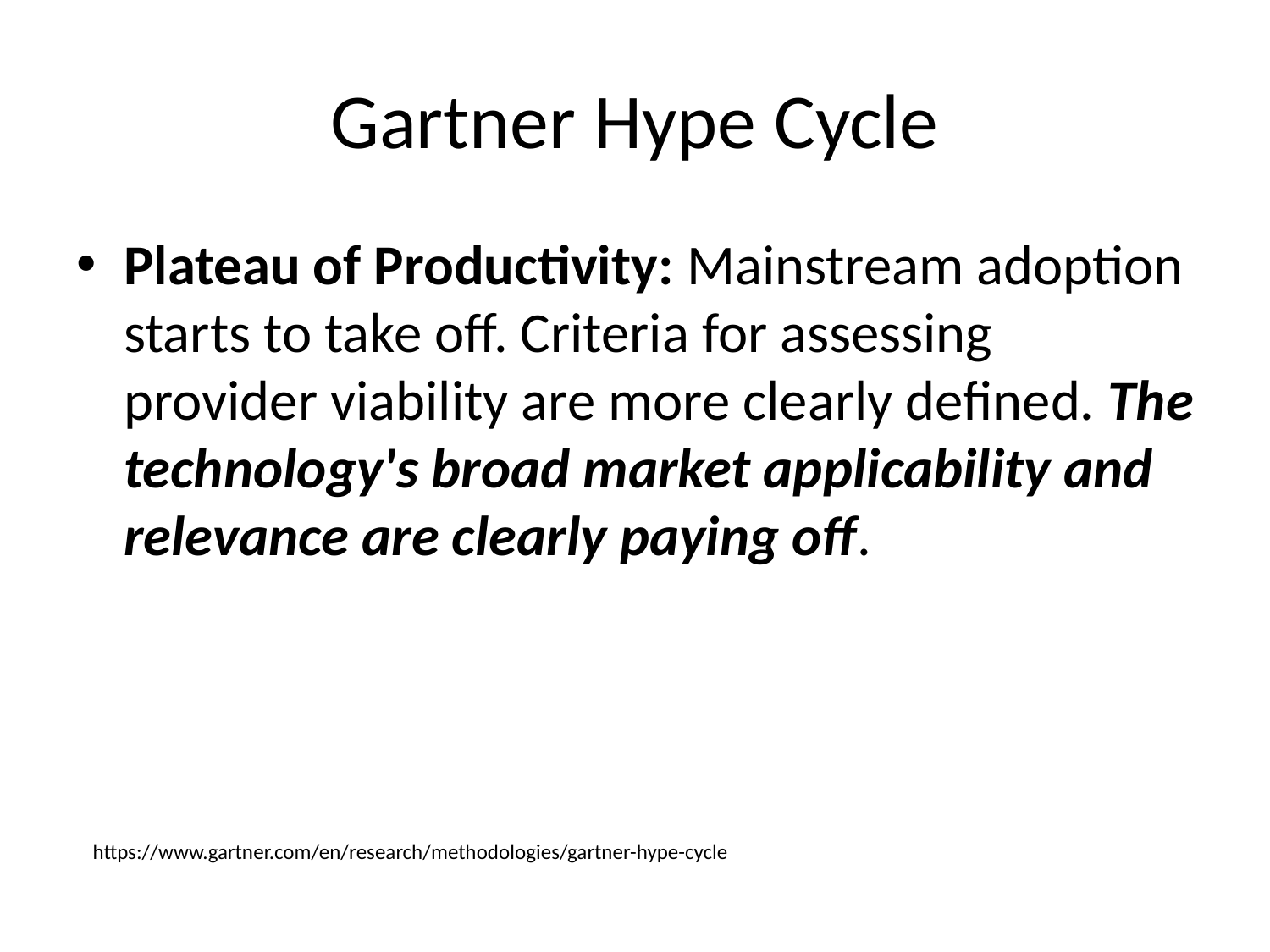

# Gartner Hype Cycle
Plateau of Productivity: Mainstream adoption starts to take off. Criteria for assessing provider viability are more clearly defined. The technology's broad market applicability and relevance are clearly paying off.
https://www.gartner.com/en/research/methodologies/gartner-hype-cycle